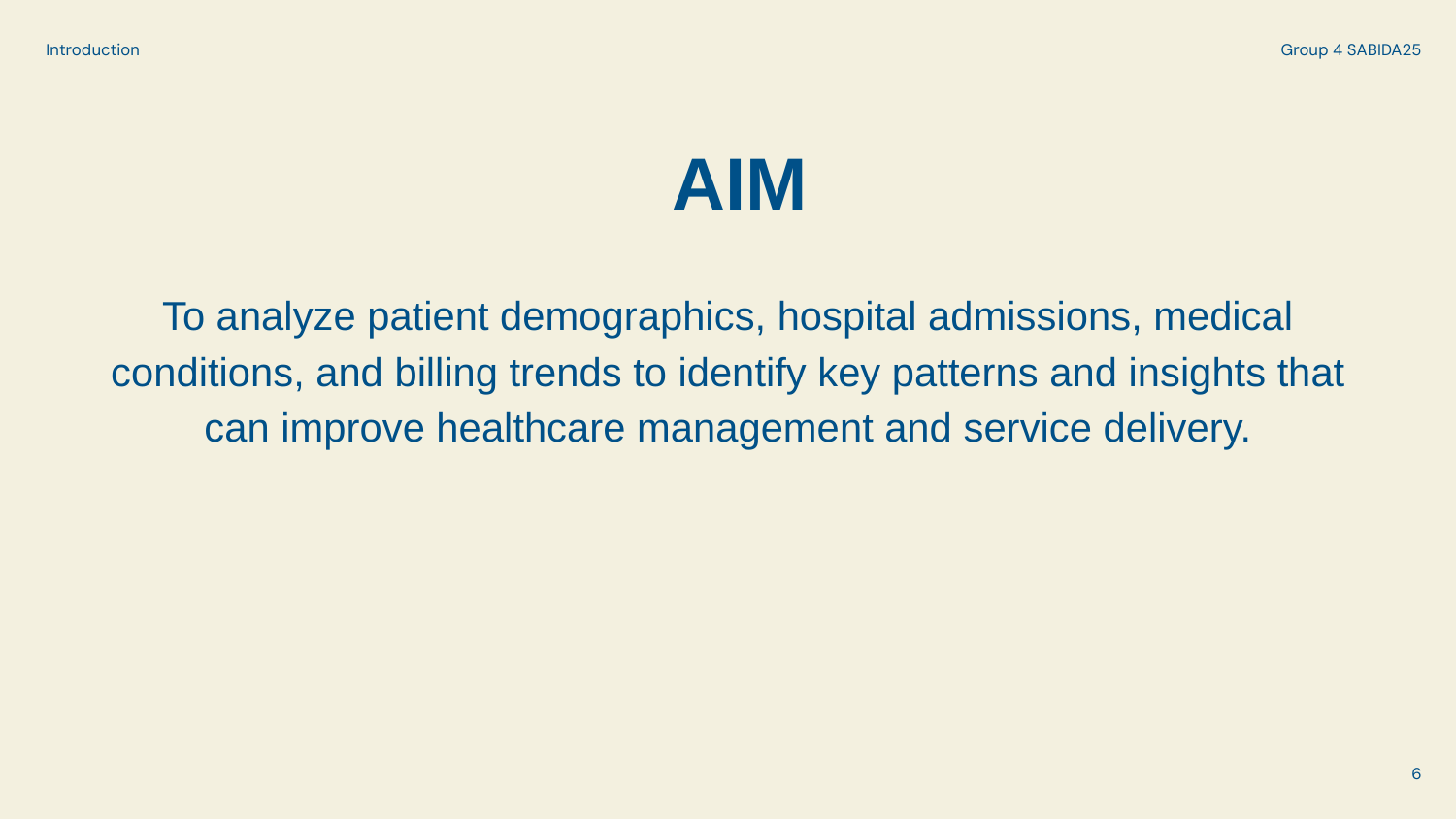

Introduction
Group 4 SABIDA25
AIM
To analyze patient demographics, hospital admissions, medical conditions, and billing trends to identify key patterns and insights that can improve healthcare management and service delivery.

6